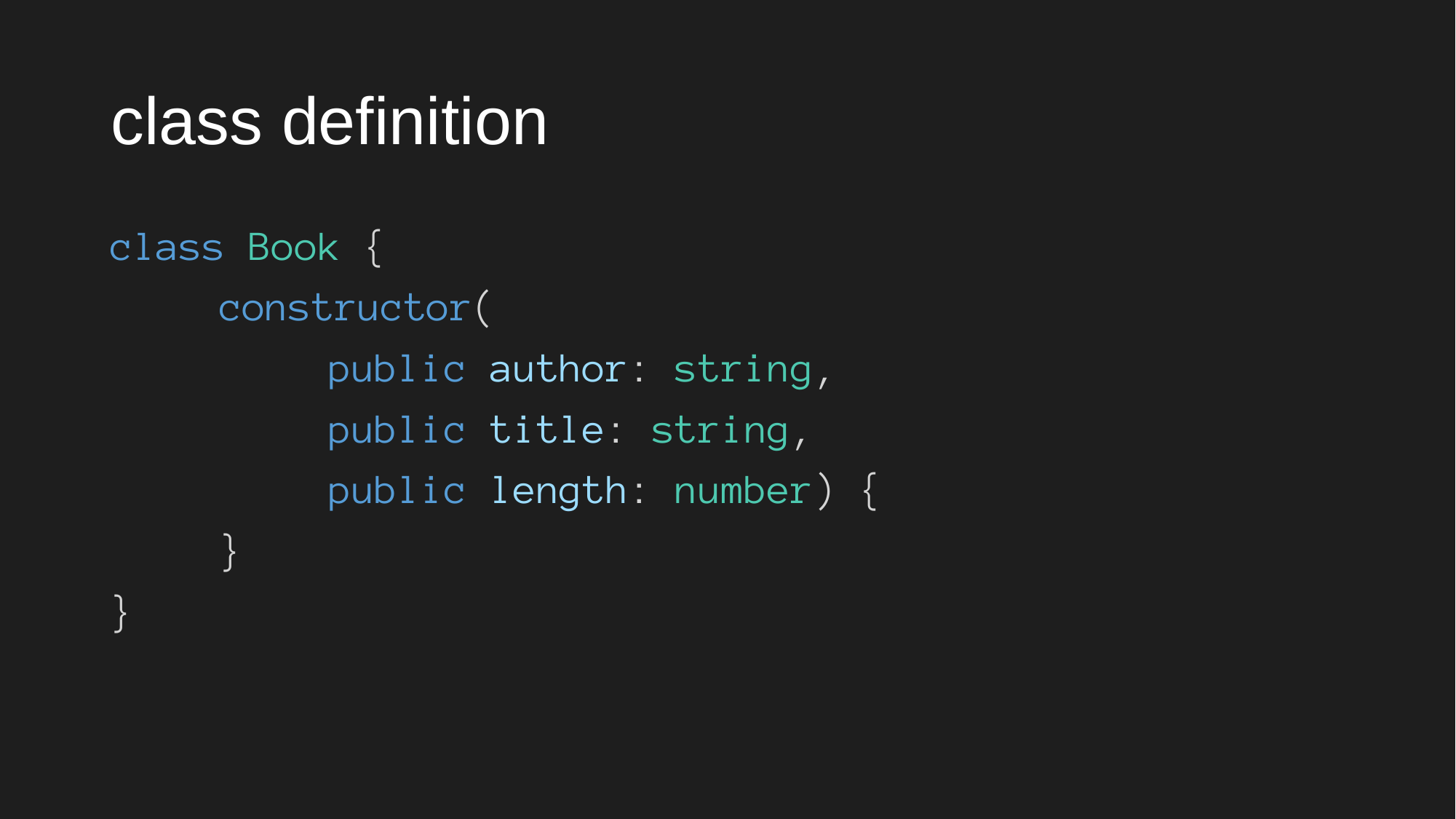

# class definition
class Book {
	constructor(
		public author: string,
		public title: string,
		public length: number) {
	}
}